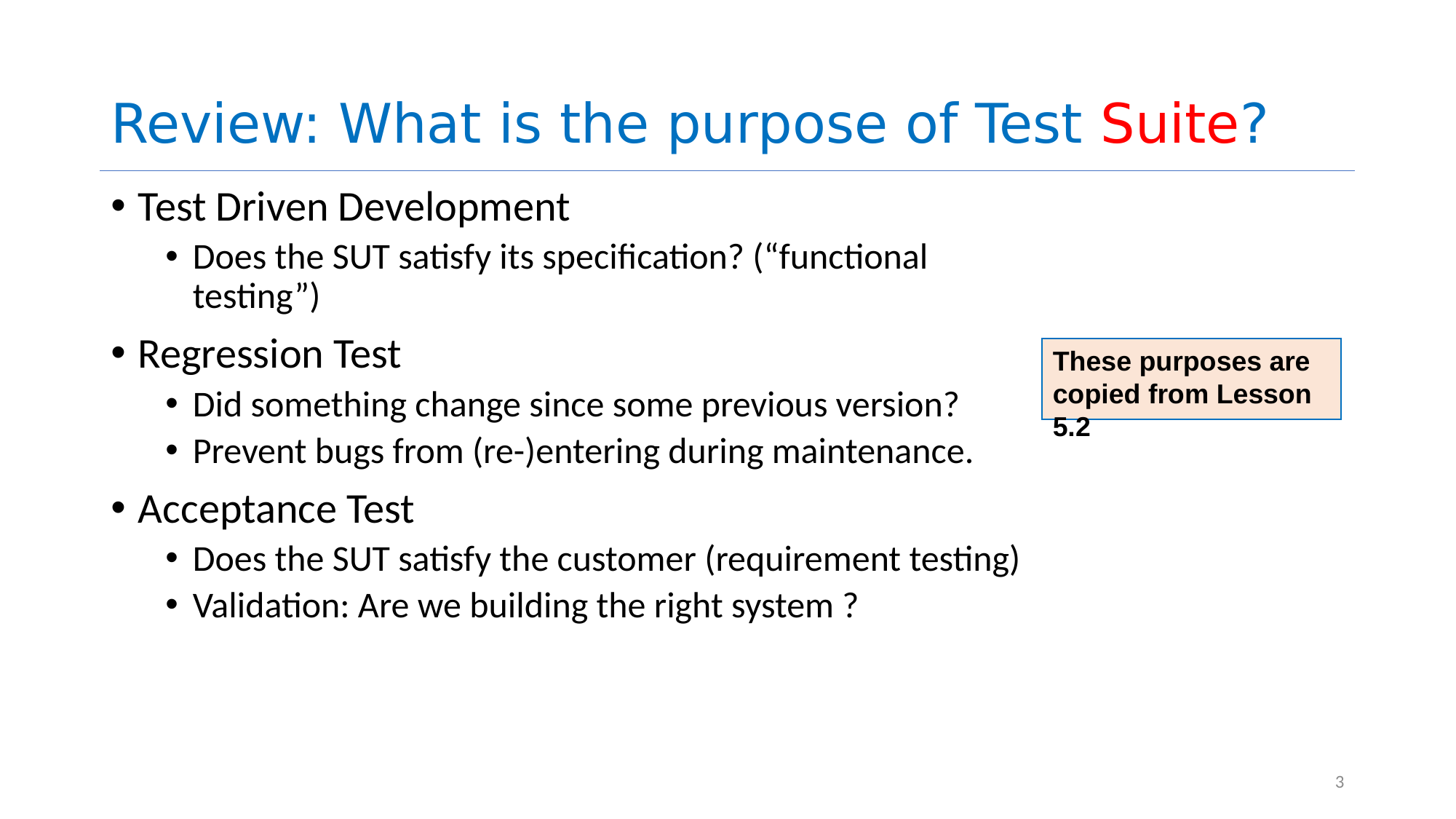

# Review: What is the purpose of Test Suite?
Test Driven Development
Does the SUT satisfy its specification? (“functional testing”)
Regression Test
Did something change since some previous version?
Prevent bugs from (re-)entering during maintenance.
Acceptance Test
Does the SUT satisfy the customer (requirement testing)
Validation: Are we building the right system ?

These purposes are copied from Lesson 5.2
3